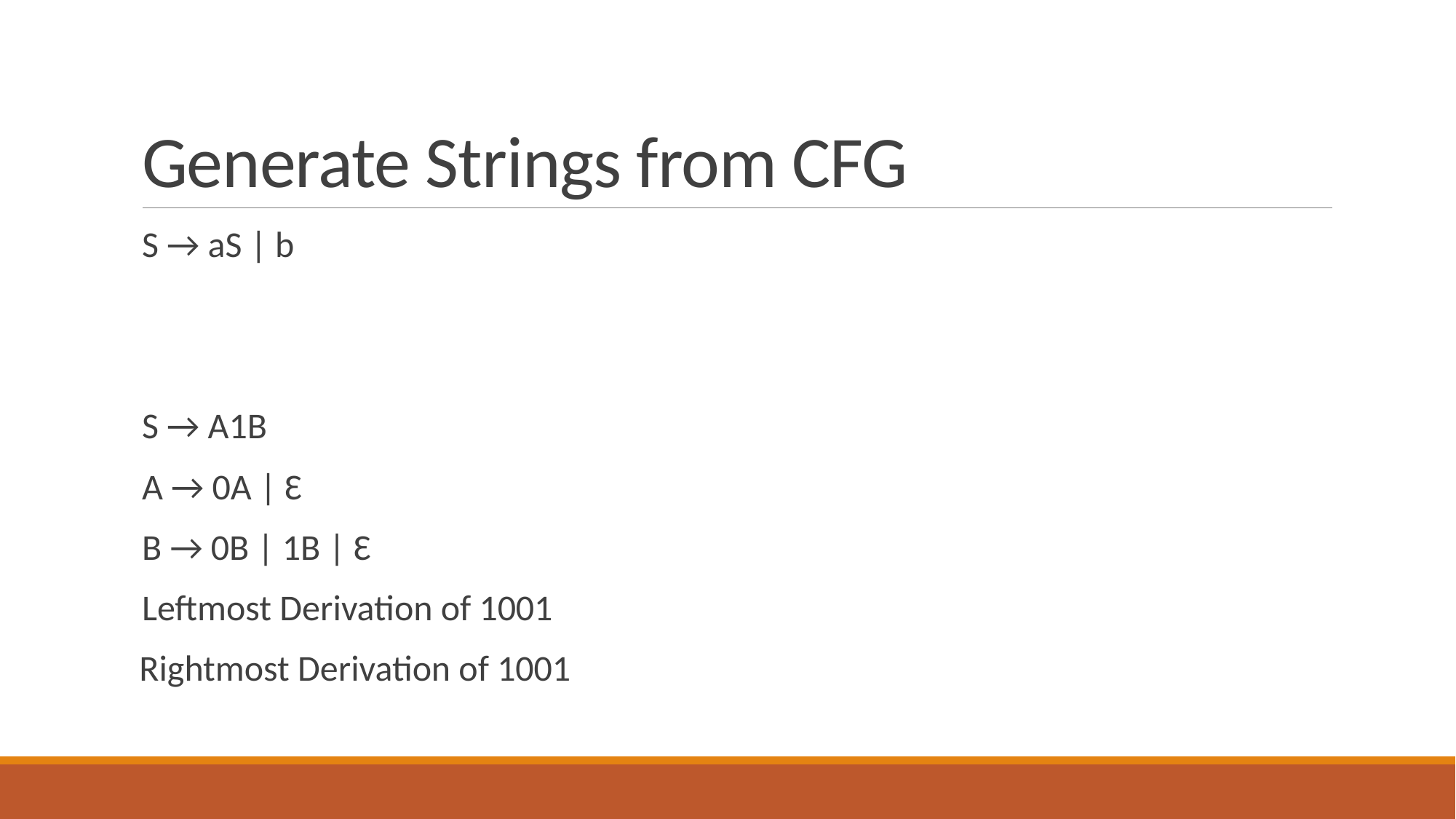

# Generate Strings from CFG
S → aS | b

S → A1B
A → 0A | Ɛ
B → 0B | 1B | Ɛ
Leftmost Derivation of 1001
 Rightmost Derivation of 1001